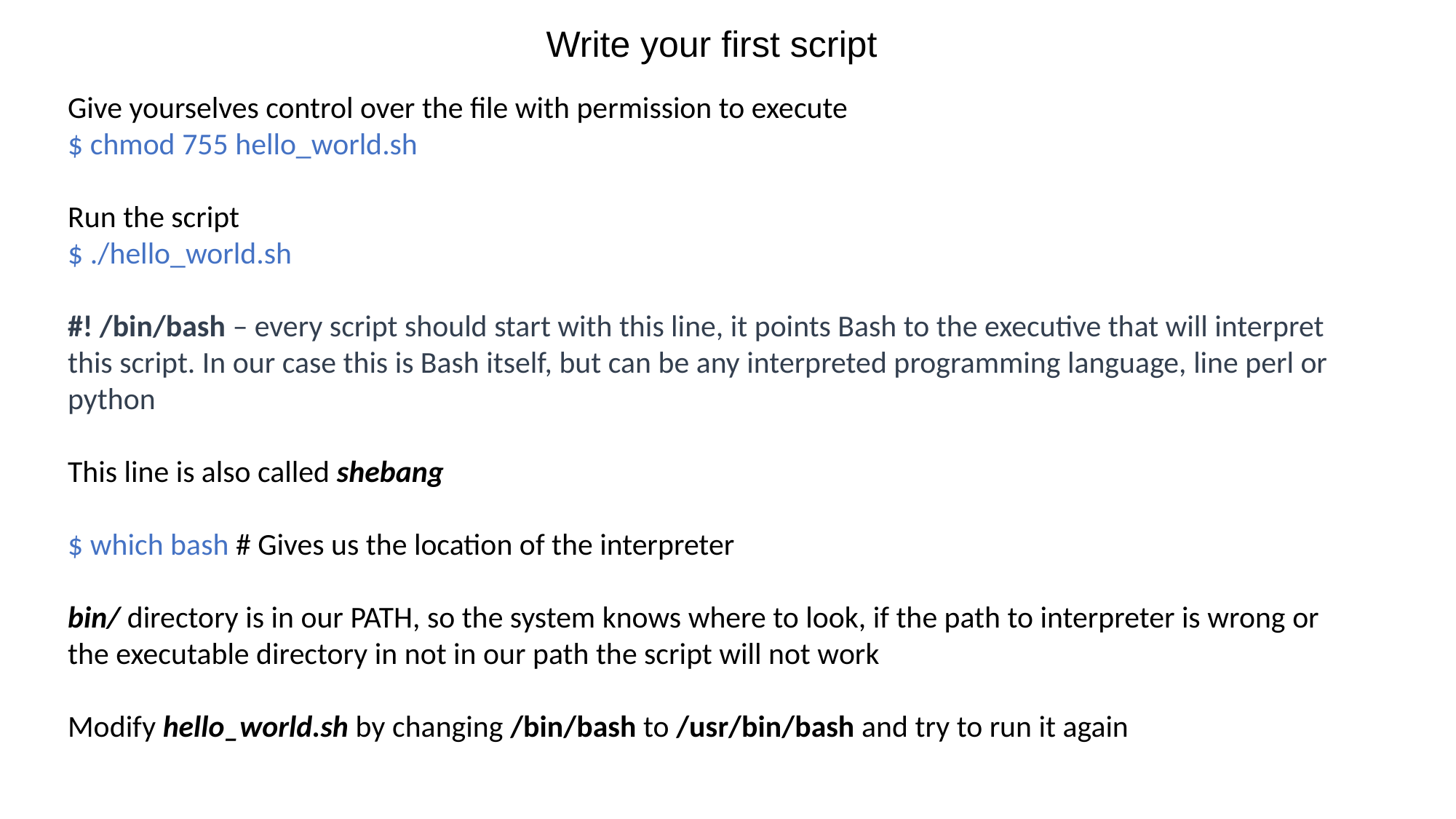

Write your first script
Give yourselves control over the file with permission to execute
$ chmod 755 hello_world.sh

Run the script
$ ./hello_world.sh

#! /bin/bash – every script should start with this line, it points Bash to the executive that will interpret this script. In our case this is Bash itself, but can be any interpreted programming language, line perl or python

This line is also called shebang

$ which bash # Gives us the location of the interpreter

bin/ directory is in our PATH, so the system knows where to look, if the path to interpreter is wrong or the executable directory in not in our path the script will not work

Modify hello_world.sh by changing /bin/bash to /usr/bin/bash and try to run it again